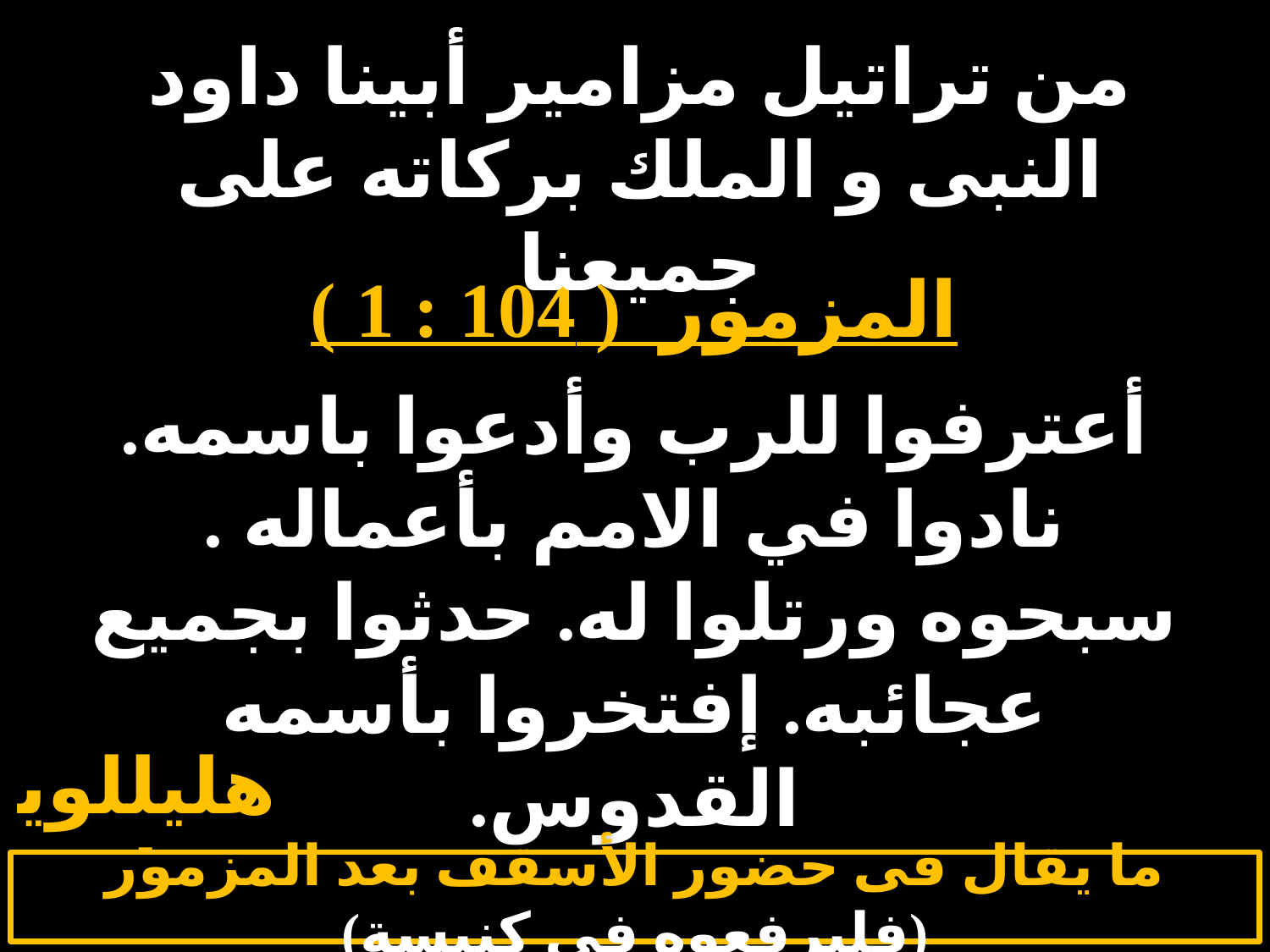

# الثلاثاء 1
من تراتيل مزامير أبينا داود النبى و الملك بركاته على جميعنا
المزمور  ( 104 : 1 )
أعترفوا للرب وأدعوا باسمه. نادوا في الامم بأعماله . سبحوه ورتلوا له. حدثوا بجميع عجائبه. إفتخروا بأسمه القدوس.
هليللويا
ما يقال فى حضور الأسقف بعد المزمور (فليرفعوه فى كنيسة)